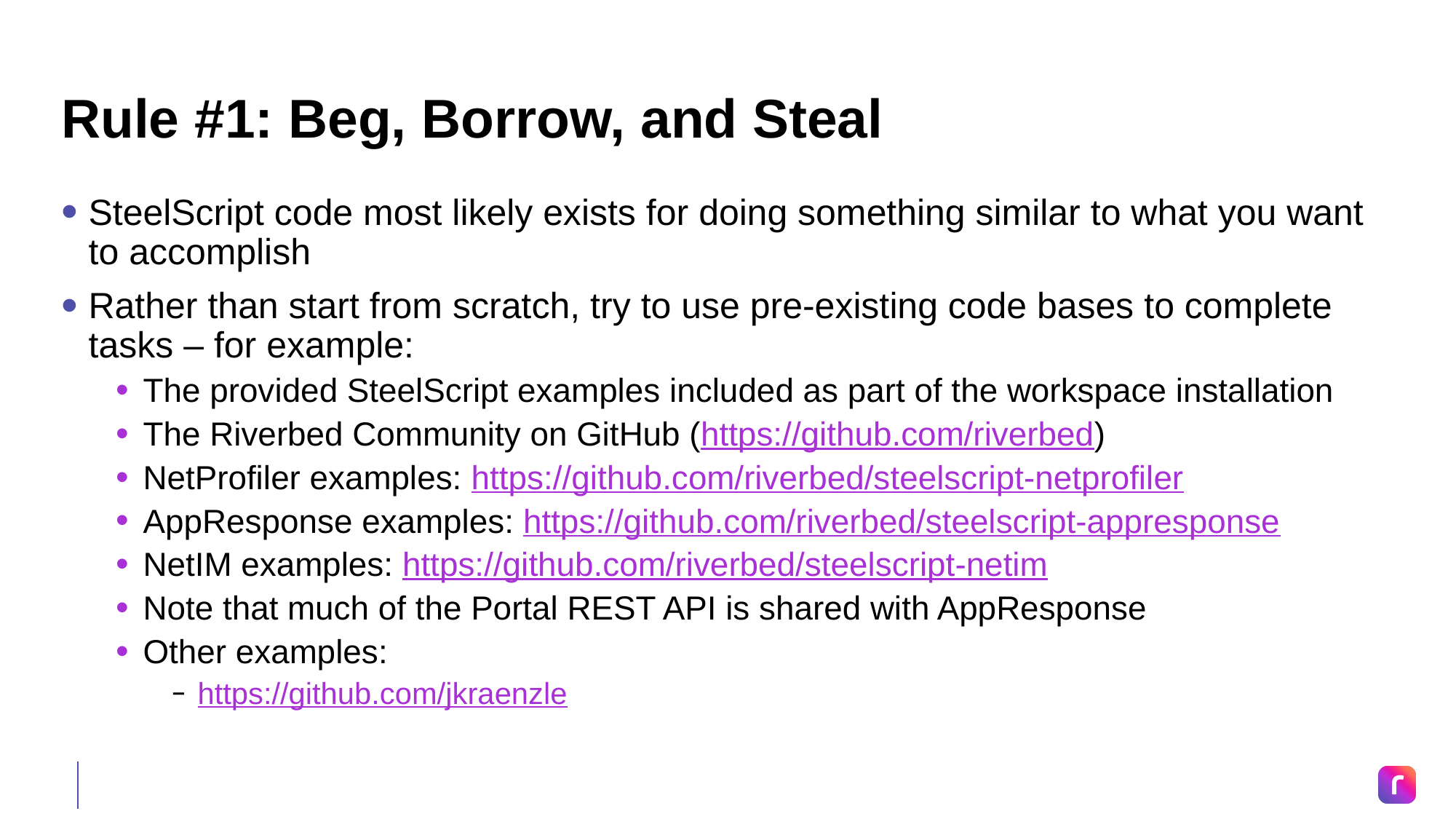

# Rule #1: Beg, Borrow, and Steal
SteelScript code most likely exists for doing something similar to what you want to accomplish
Rather than start from scratch, try to use pre-existing code bases to complete tasks – for example:
The provided SteelScript examples included as part of the workspace installation
The Riverbed Community on GitHub (https://github.com/riverbed)
NetProfiler examples: https://github.com/riverbed/steelscript-netprofiler
AppResponse examples: https://github.com/riverbed/steelscript-appresponse
NetIM examples: https://github.com/riverbed/steelscript-netim
Note that much of the Portal REST API is shared with AppResponse
Other examples:
https://github.com/jkraenzle